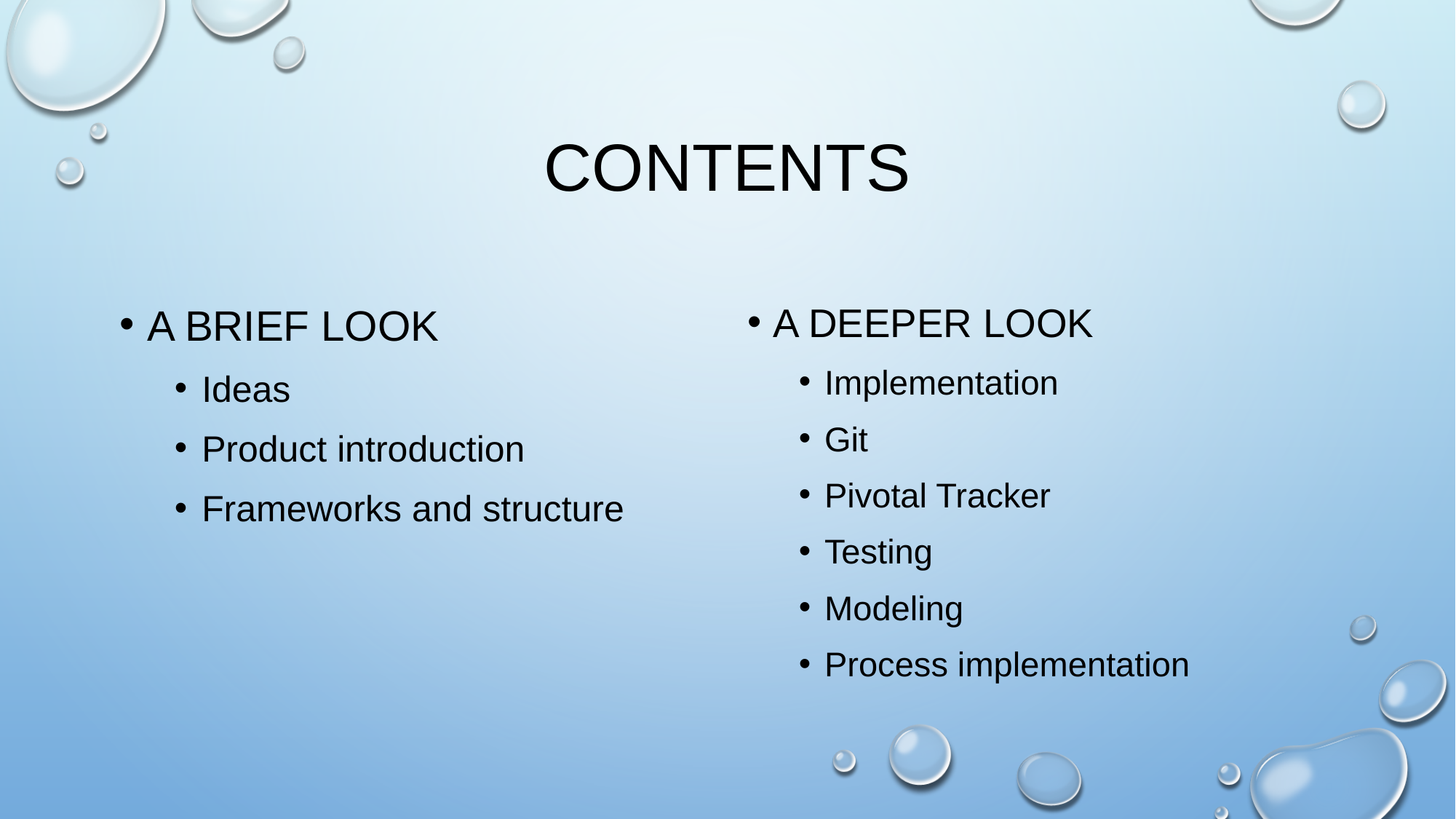

# contents
A BRIEF LOOK
Ideas
Product introduction
Frameworks and structure

A DEEPER LOOK
Implementation
Git
Pivotal Tracker
Testing
Modeling
Process implementation